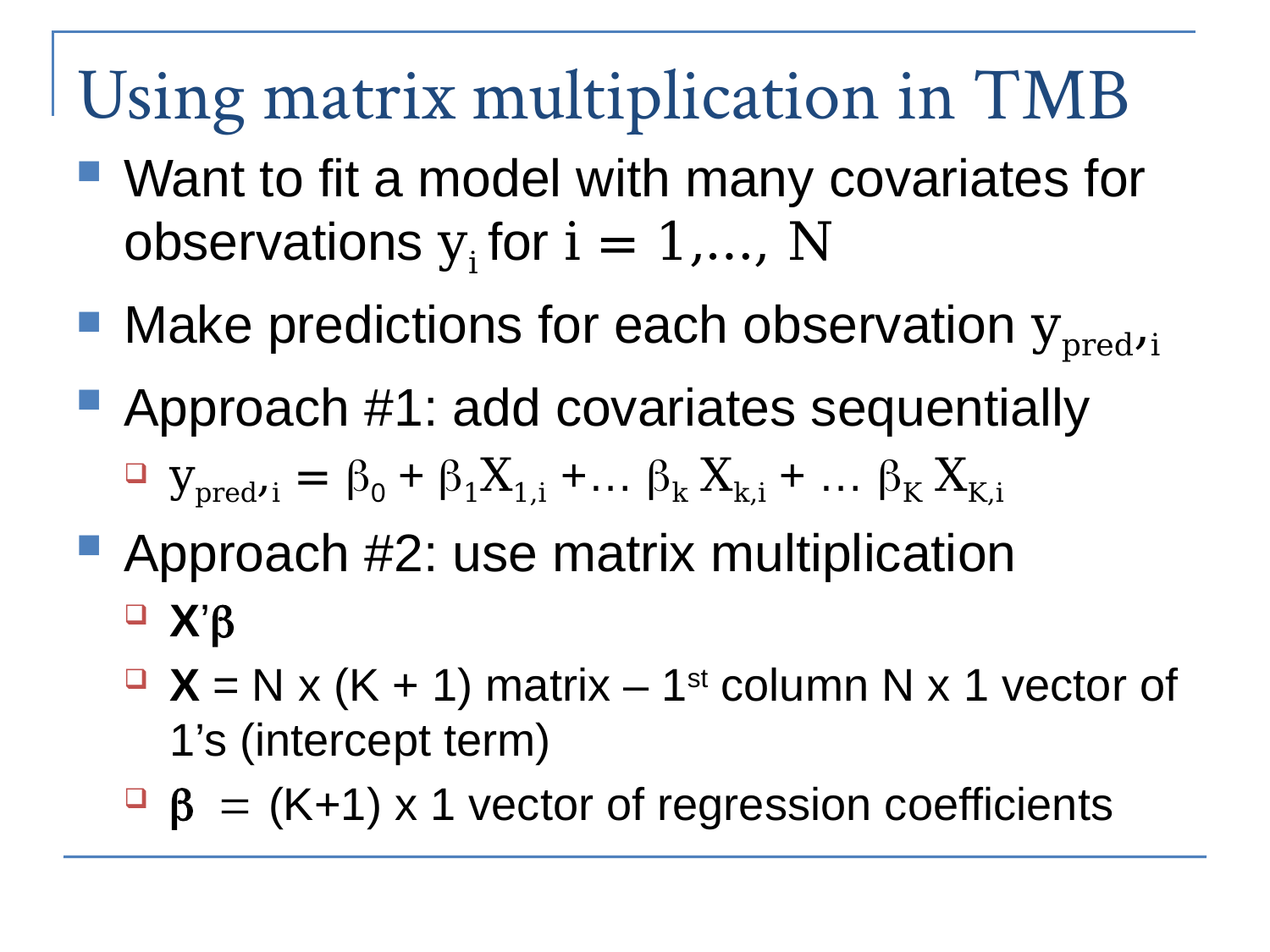

# Using matrix multiplication in TMB
Want to fit a model with many covariates for observations yi for i = 1,…, N
Make predictions for each observation ypred,i
Approach #1: add covariates sequentially
ypred,i = β0 + β1X1,i +… βk Xk,i + … βK XK,i
Approach #2: use matrix multiplication
X’β
X = N x (K + 1) matrix – 1st column N x 1 vector of 1’s (intercept term)
β = (K+1) x 1 vector of regression coefficients